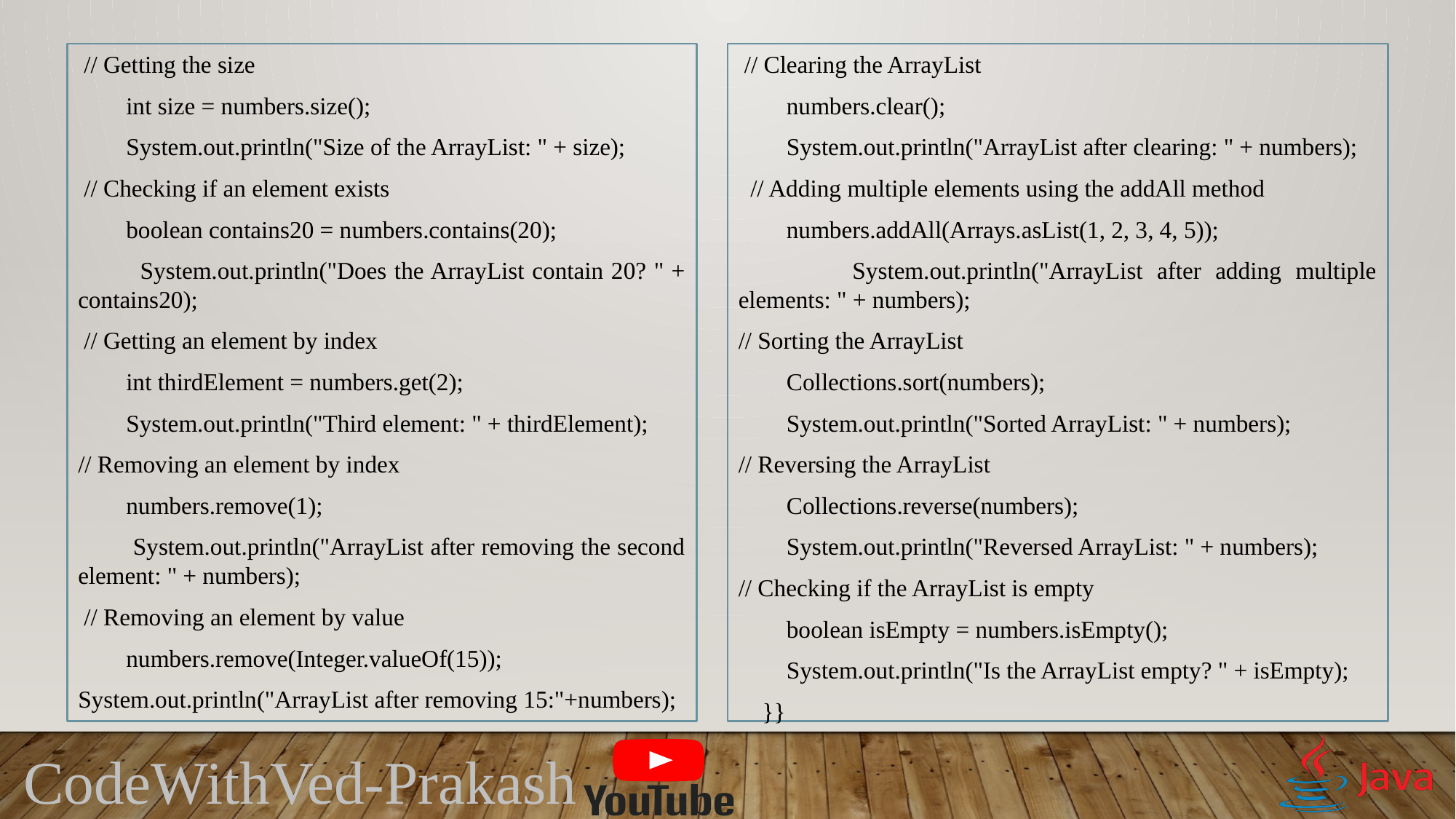

// Getting the size
        int size = numbers.size();
        System.out.println("Size of the ArrayList: " + size);
 // Checking if an element exists
        boolean contains20 = numbers.contains(20);
        System.out.println("Does the ArrayList contain 20? " + contains20);
 // Getting an element by index
        int thirdElement = numbers.get(2);
        System.out.println("Third element: " + thirdElement);
// Removing an element by index
        numbers.remove(1);
        System.out.println("ArrayList after removing the second element: " + numbers);
 // Removing an element by value
        numbers.remove(Integer.valueOf(15));
System.out.println("ArrayList after removing 15:"+numbers);
 // Clearing the ArrayList
        numbers.clear();
        System.out.println("ArrayList after clearing: " + numbers);
  // Adding multiple elements using the addAll method
        numbers.addAll(Arrays.asList(1, 2, 3, 4, 5));
        System.out.println("ArrayList after adding multiple elements: " + numbers);
// Sorting the ArrayList
        Collections.sort(numbers);
        System.out.println("Sorted ArrayList: " + numbers);
// Reversing the ArrayList
        Collections.reverse(numbers);
        System.out.println("Reversed ArrayList: " + numbers);
// Checking if the ArrayList is empty
        boolean isEmpty = numbers.isEmpty();
        System.out.println("Is the ArrayList empty? " + isEmpty);
    }}